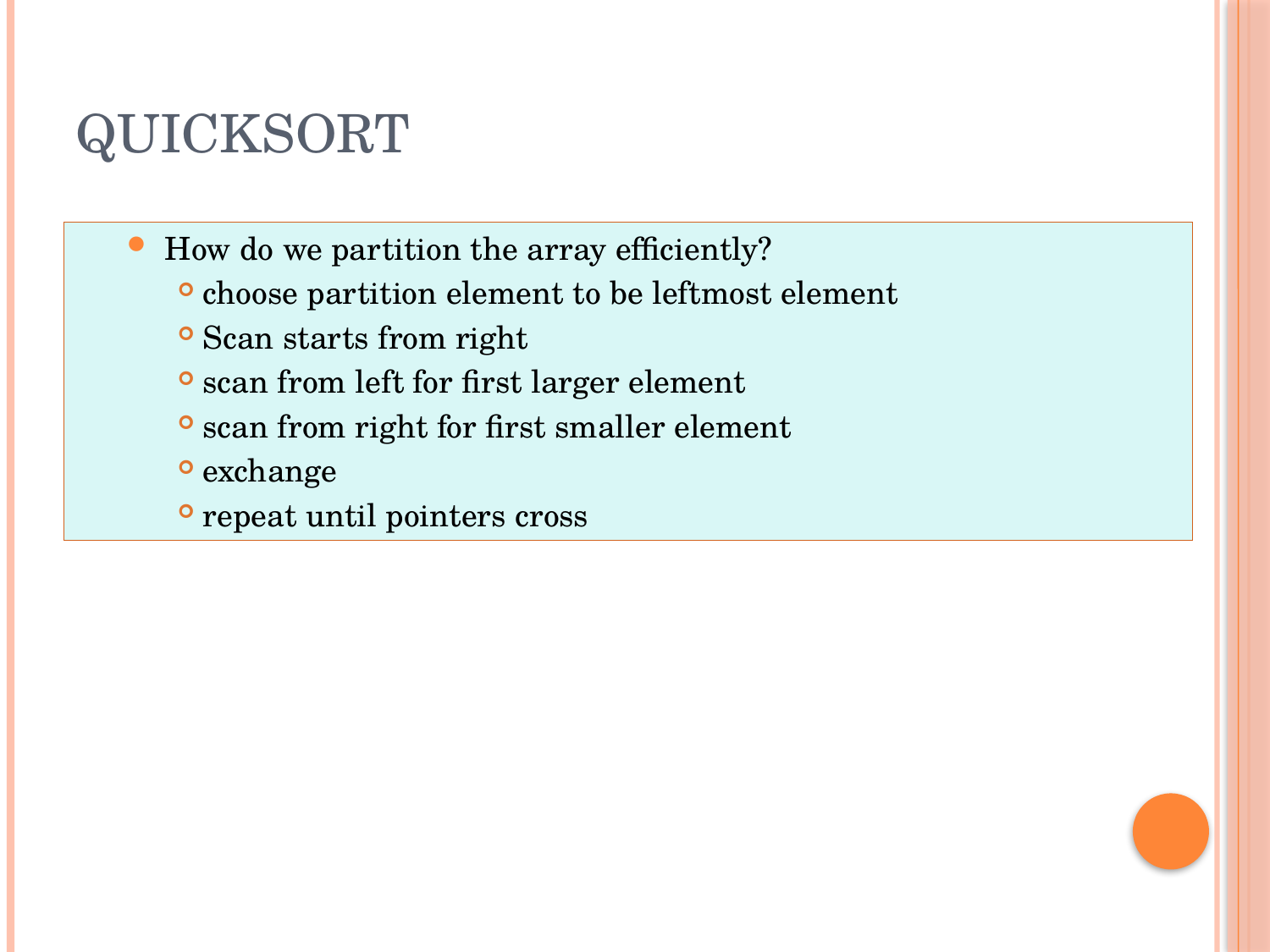

# Quicksort
How do we partition the array efficiently?
choose partition element to be leftmost element
Scan starts from right
scan from left for first larger element
scan from right for first smaller element
exchange
repeat until pointers cross